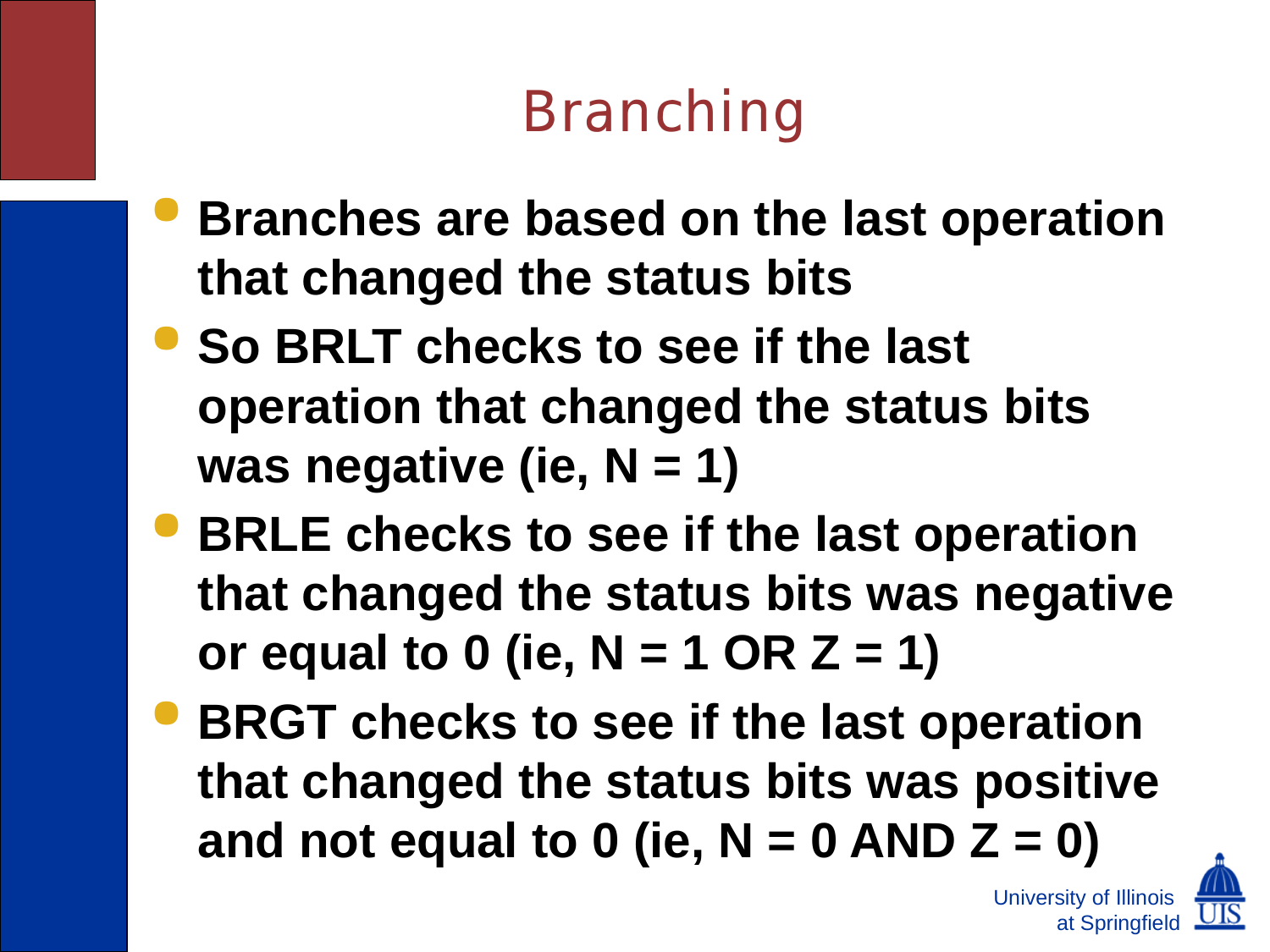

# Branching
Branches are based on the last operation that changed the status bits
So BRLT checks to see if the last operation that changed the status bits was negative (ie, N = 1)
BRLE checks to see if the last operation that changed the status bits was negative or equal to 0 (ie, N = 1 OR Z = 1)
BRGT checks to see if the last operation that changed the status bits was positive and not equal to 0 (ie, N = 0 AND Z = 0)